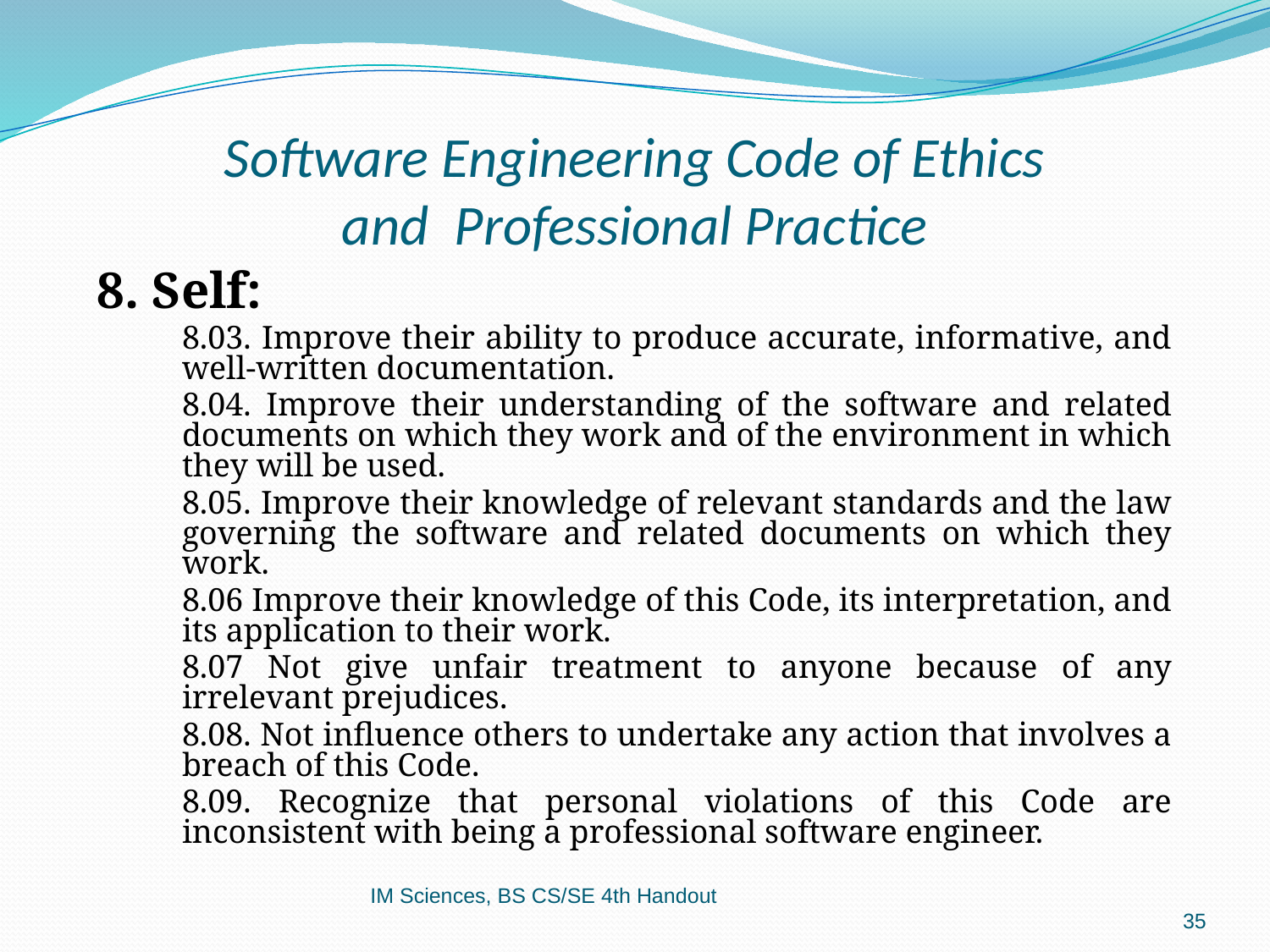

# Software Engineering Code of Ethics and  Professional Practice
8. Self:
	8.03. Improve their ability to produce accurate, informative, and well-written documentation.
	8.04. Improve their understanding of the software and related documents on which they work and of the environment in which they will be used.
	8.05. Improve their knowledge of relevant standards and the law governing the software and related documents on which they work.
	8.06 Improve their knowledge of this Code, its interpretation, and its application to their work.
	8.07 Not give unfair treatment to anyone because of any irrelevant prejudices.
	8.08. Not influence others to undertake any action that involves a breach of this Code.
	8.09. Recognize that personal violations of this Code are inconsistent with being a professional software engineer.
IM Sciences, BS CS/SE 4th Handout
35